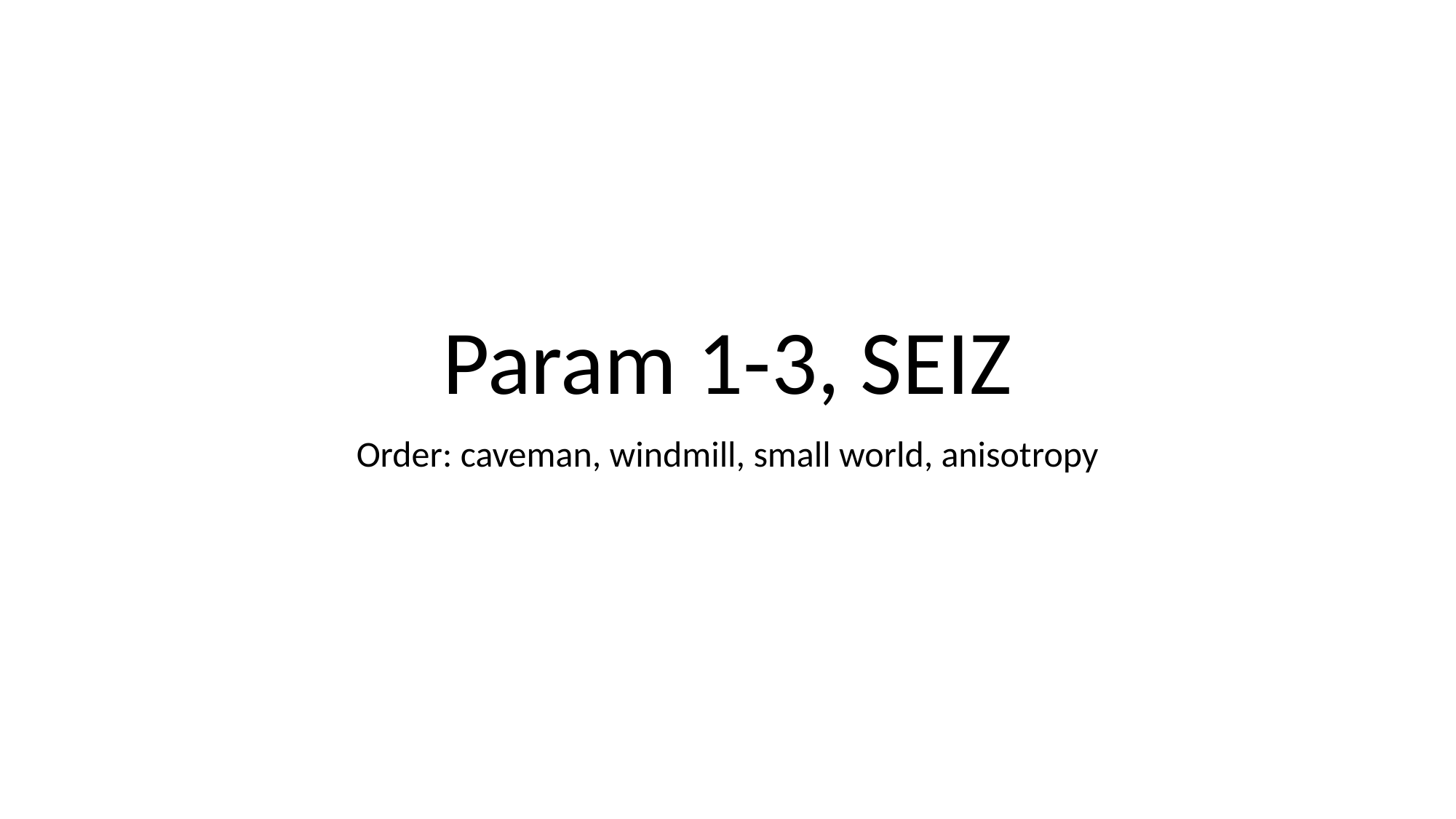

# Param 1-3, SEIZ
Order: caveman, windmill, small world, anisotropy